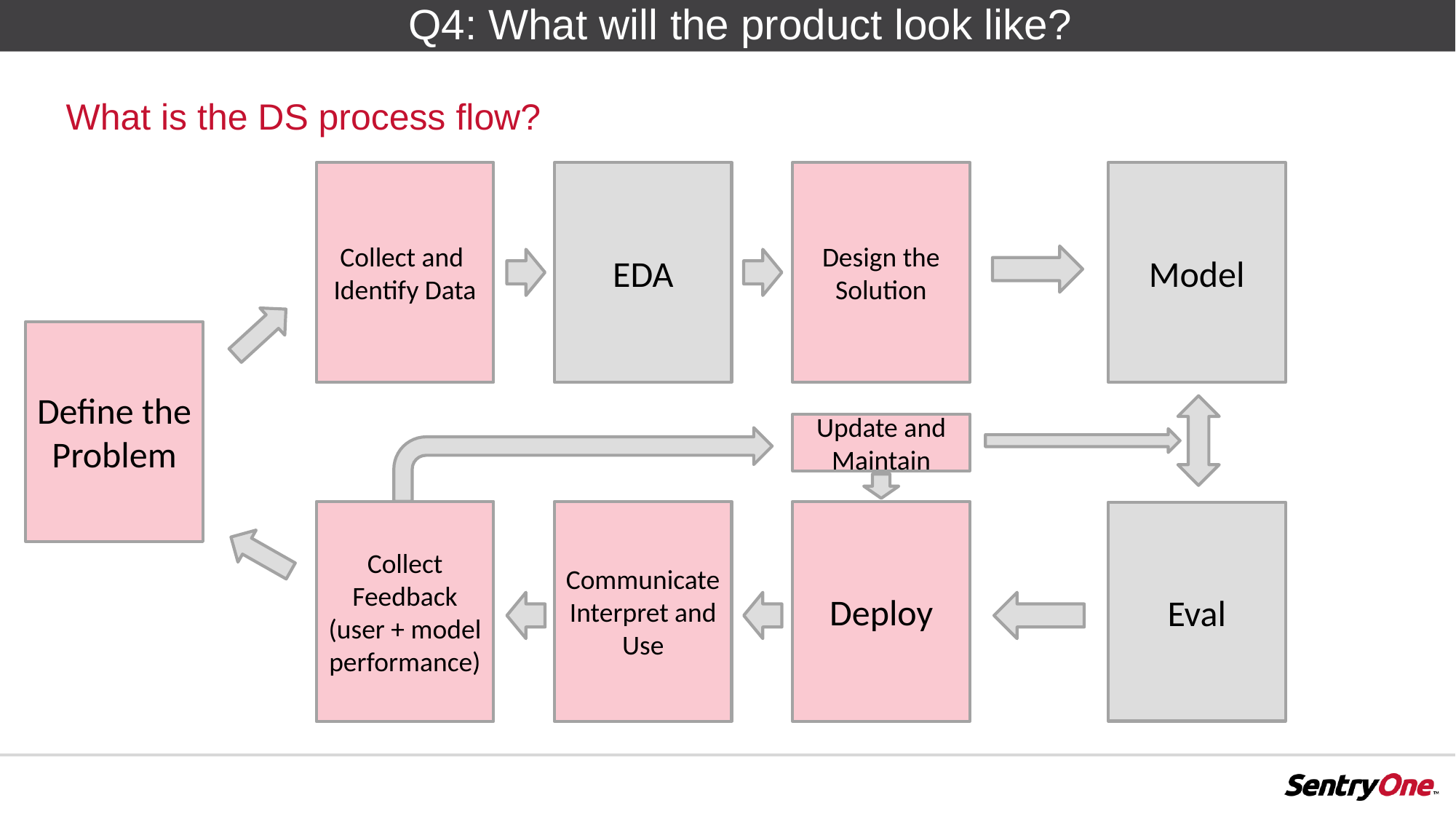

# Q4: What will the product look like?
What is the DS process flow?
Model
Collect and
Identify Data
EDA
Design the Solution

Define the Problem

Update and Maintain

Collect Feedback (user + model performance)
Communicate Interpret and Use
Deploy
Eval